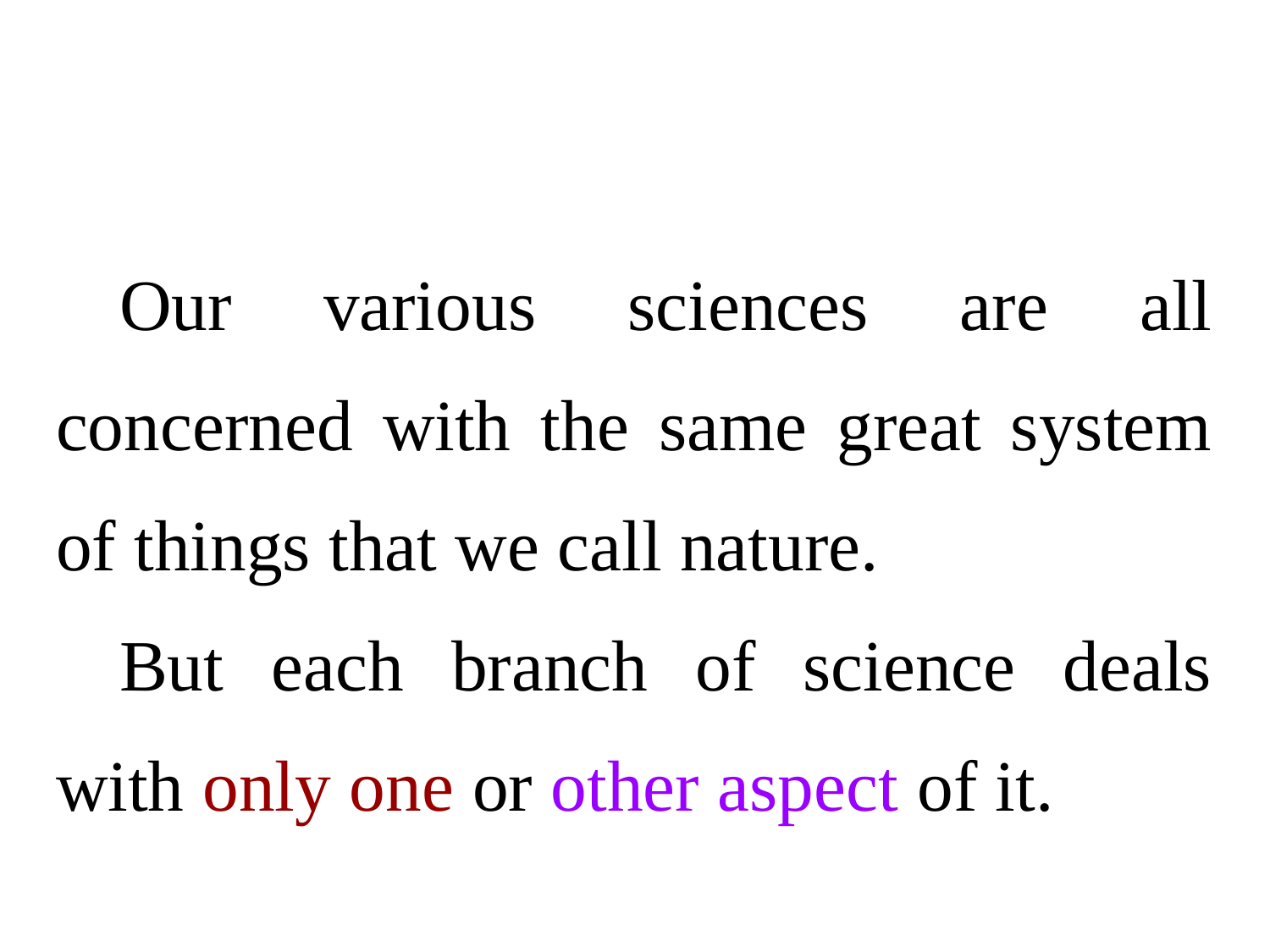

#
Our various sciences are all concerned with the same great system of things that we call nature.
But each branch of science deals with only one or other aspect of it.